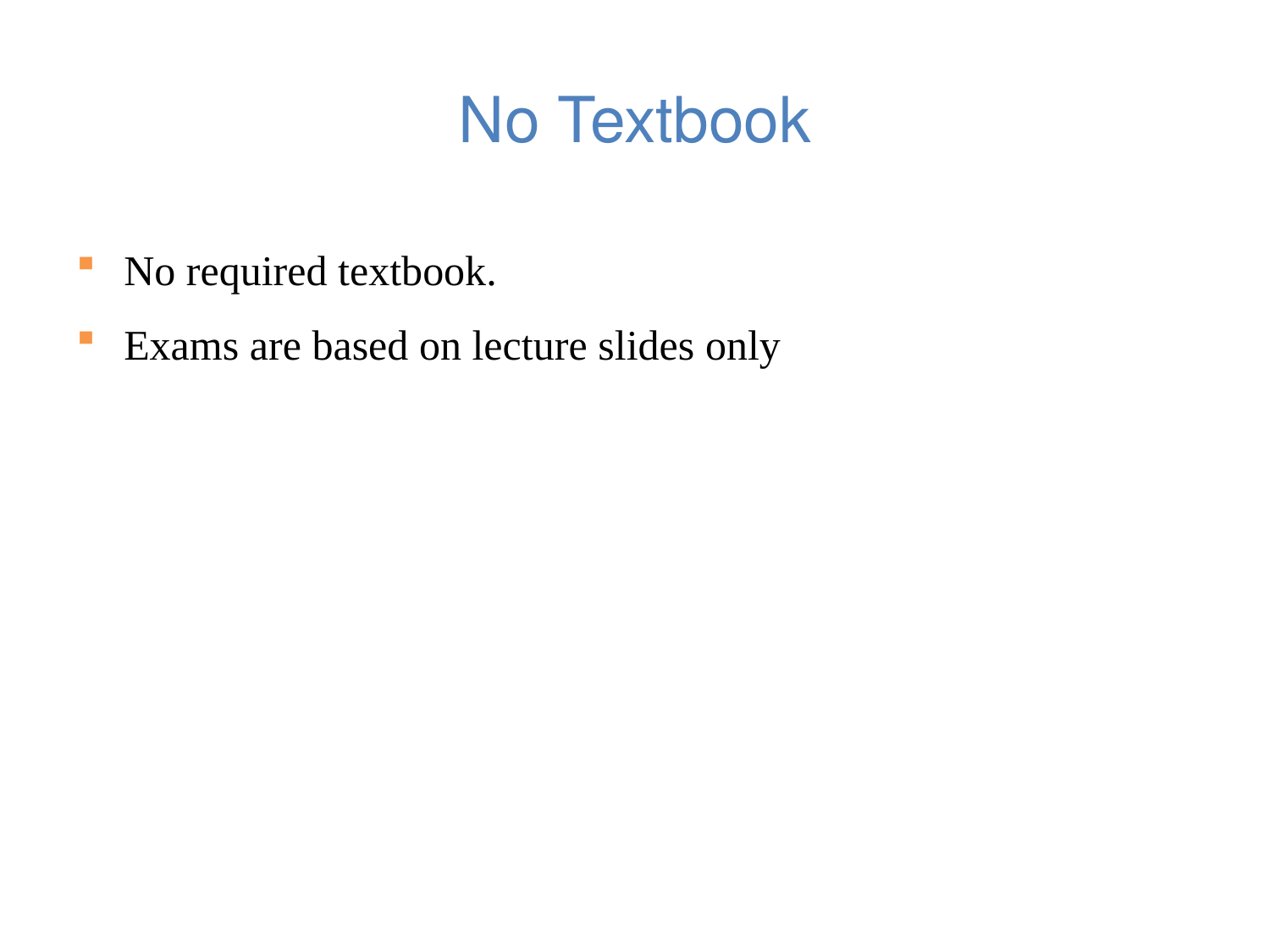

# No Textbook
No required textbook.
Exams are based on lecture slides only